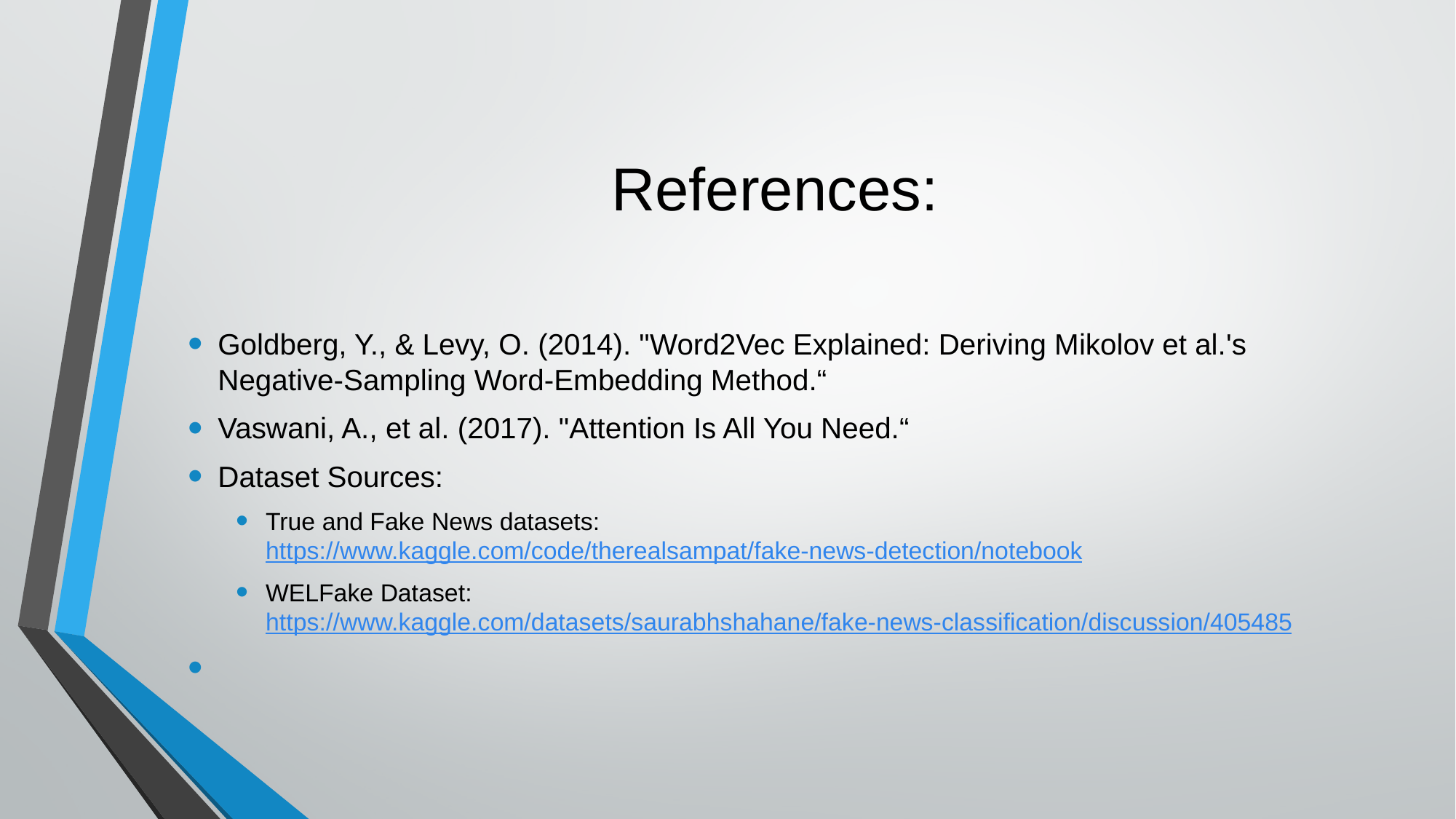

# References:
Goldberg, Y., & Levy, O. (2014). "Word2Vec Explained: Deriving Mikolov et al.'s Negative-Sampling Word-Embedding Method.“
Vaswani, A., et al. (2017). "Attention Is All You Need.“
Dataset Sources:
True and Fake News datasets: https://www.kaggle.com/code/therealsampat/fake-news-detection/notebook
WELFake Dataset: https://www.kaggle.com/datasets/saurabhshahane/fake-news-classification/discussion/405485